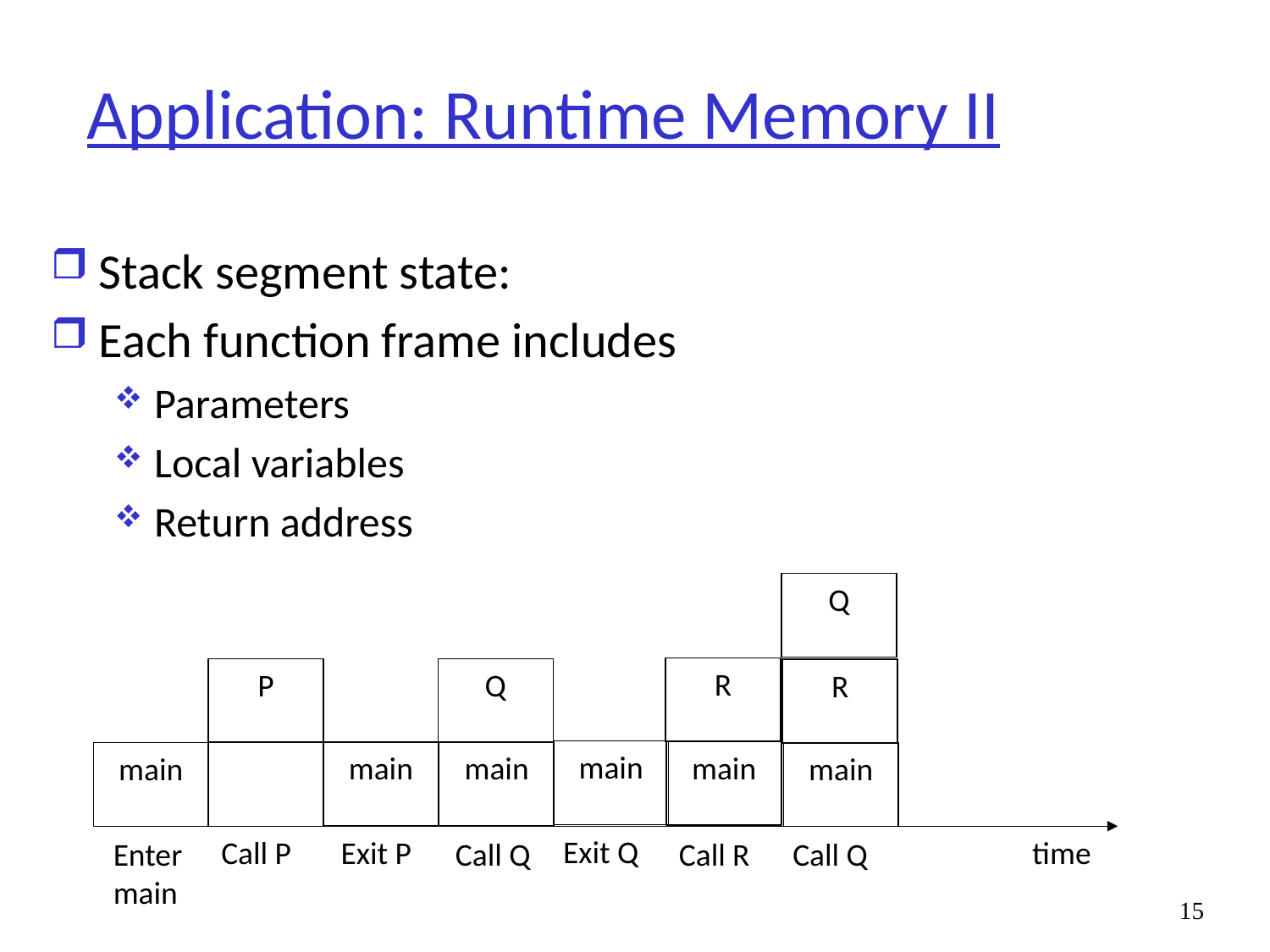

# Application: Runtime Memory II
Stack segment state:
Each function frame includes
Parameters
Local variables
Return address
Q
R
Q
P
R
main
main
main
main
main
main
Exit Q
Exit P
Call P
time
Enter main
Call Q
Call Q
Call R
15